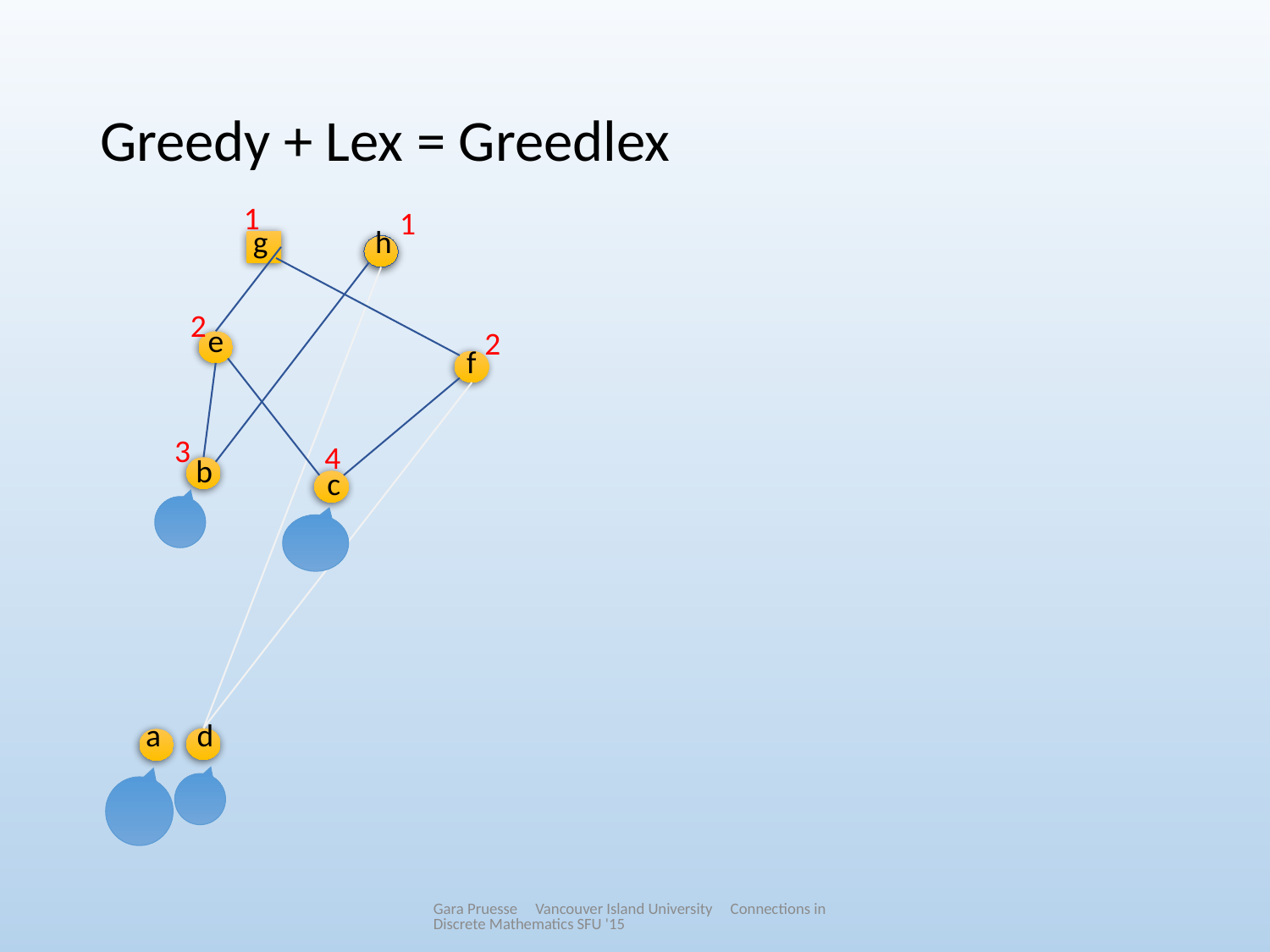

# Greedy + Lex = Greedlex
1
1
g
h

2
e
2

f

3
4
b

c

a
d

Gara Pruesse     Vancouver Island University     Connections in Discrete Mathematics SFU '15